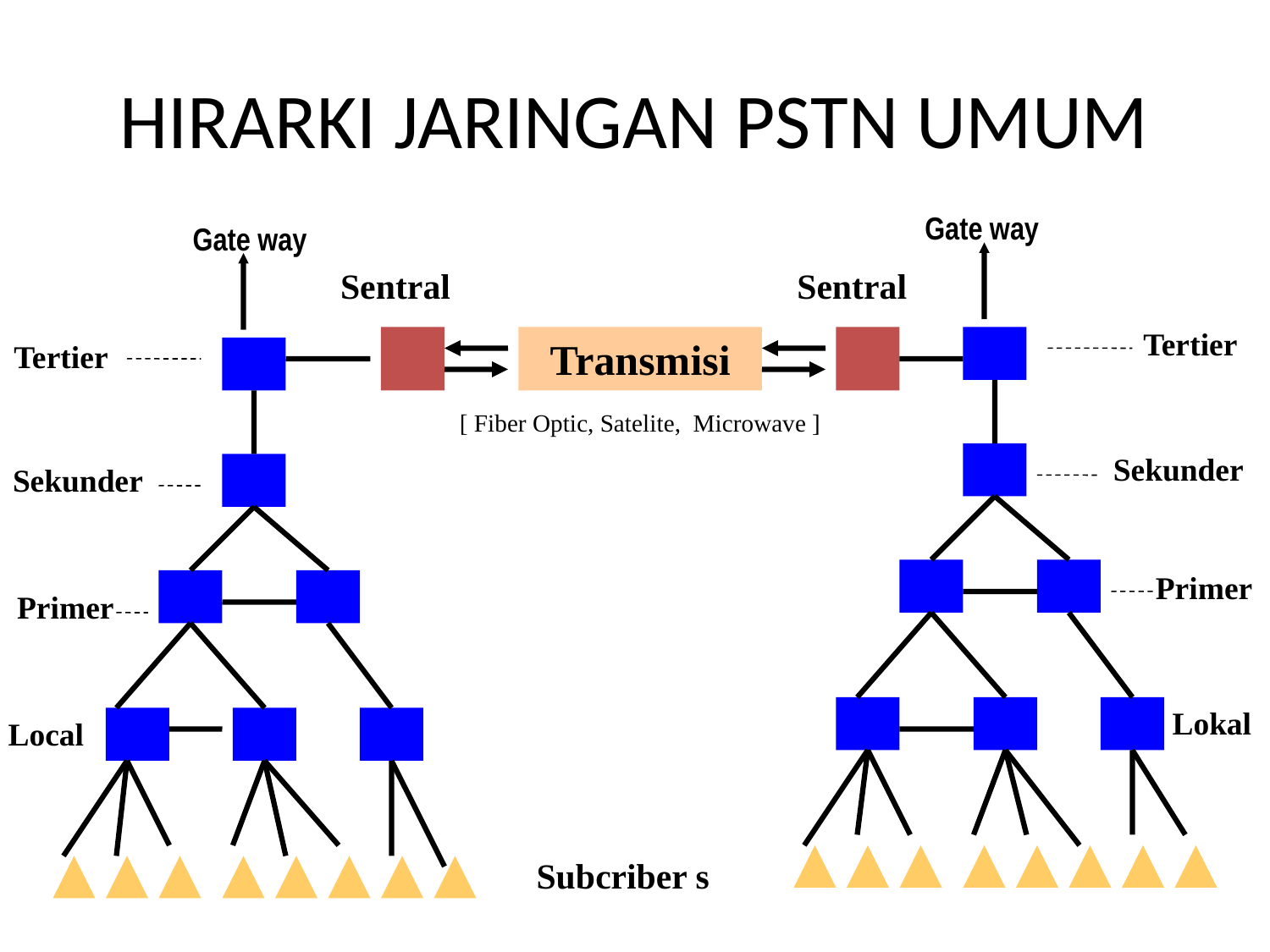

# HIRARKI JARINGAN PSTN UMUM
Gate way
Gate way

Sentral
Sentral
Tertier

Transmisi

Tertier

[ Fiber Optic, Satelite,  Microwave ]

Sekunder
Sekunder

Primer

Primer

Lokal
Local

Subcriber s